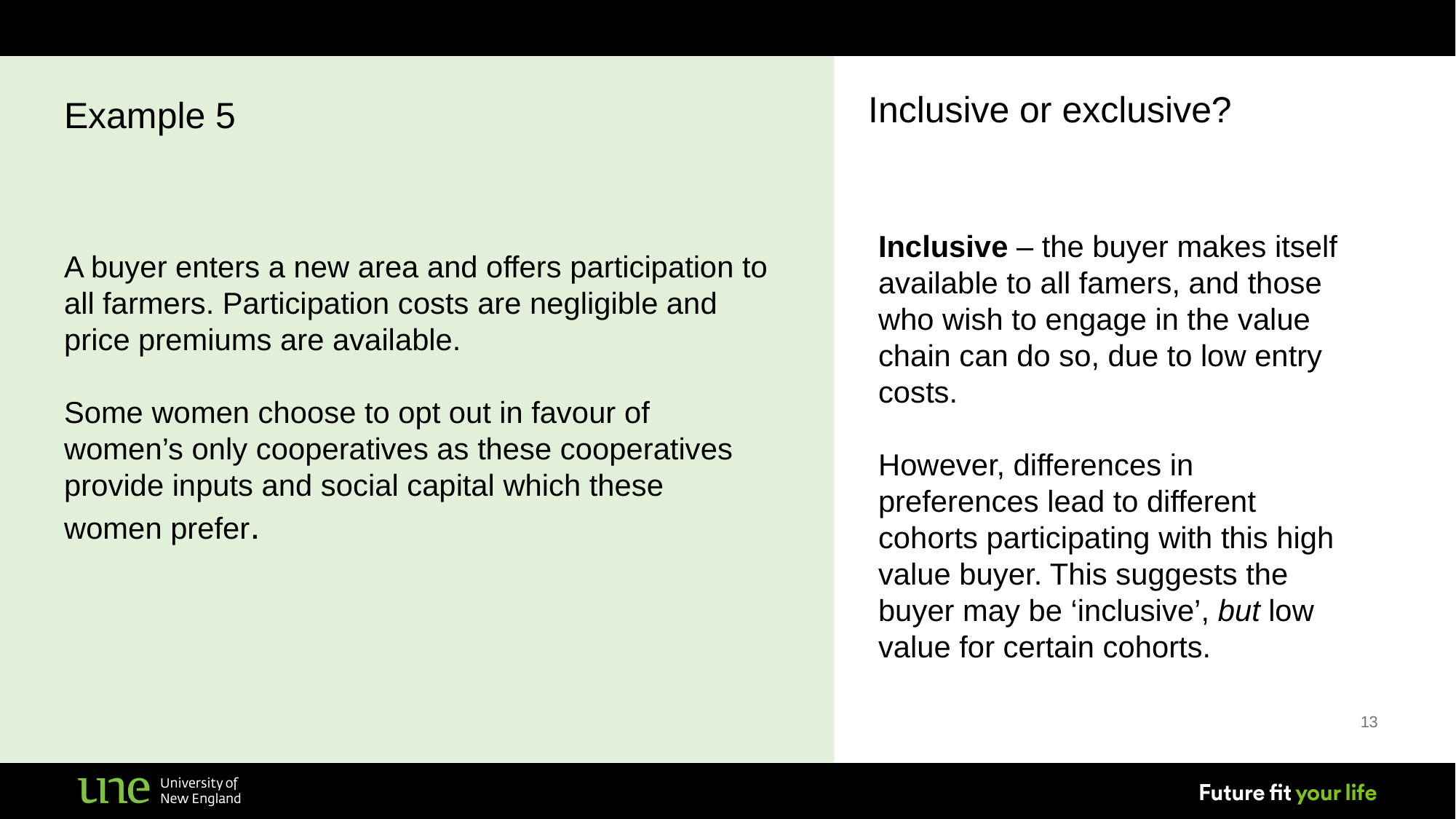

Inclusive or exclusive?
Example 5
Inclusive – the buyer makes itself available to all famers, and those who wish to engage in the value chain can do so, due to low entry costs.

However, differences in preferences lead to different cohorts participating with this high value buyer. This suggests the buyer may be ‘inclusive’, but low value for certain cohorts.

A buyer enters a new area and offers participation to all farmers. Participation costs are negligible and price premiums are available.

Some women choose to opt out in favour of women’s only cooperatives as these cooperatives provide inputs and social capital which these women prefer.

13